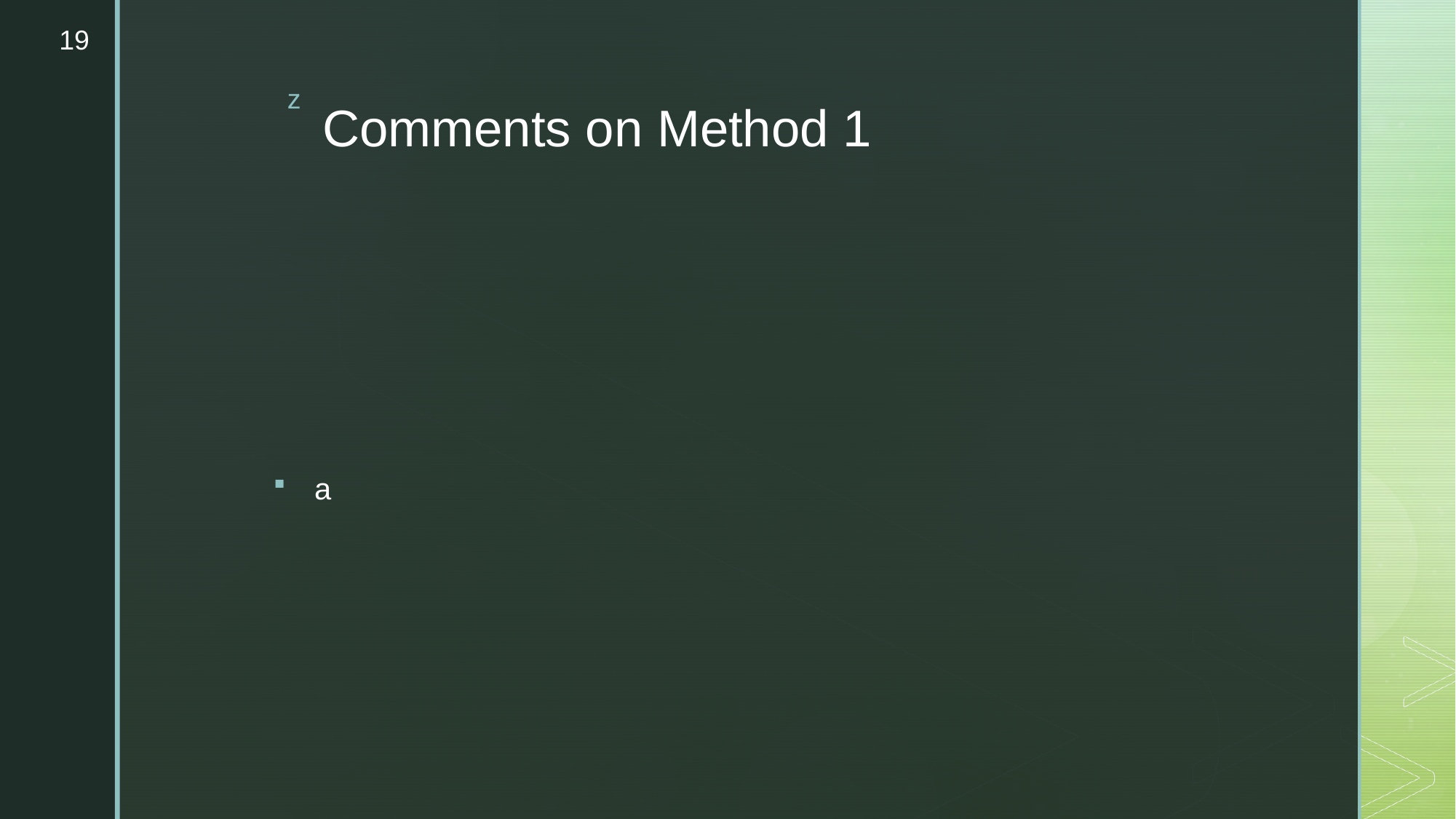

19
# Comments on Method 1
a